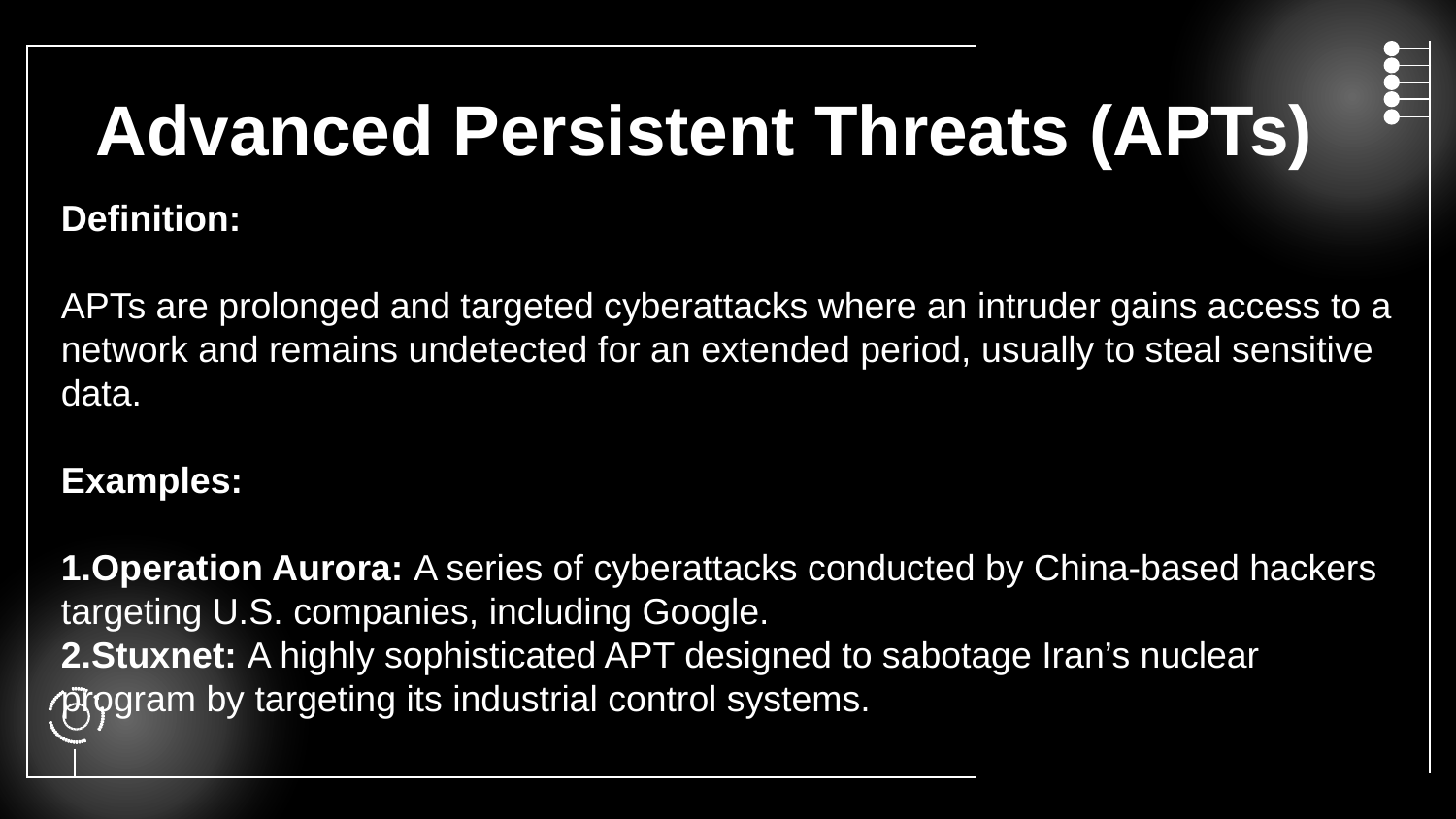

# Advanced Persistent Threats (APTs)
Definition:

APTs are prolonged and targeted cyberattacks where an intruder gains access to a network and remains undetected for an extended period, usually to steal sensitive data.

Examples:

1.Operation Aurora: A series of cyberattacks conducted by China-based hackers targeting U.S. companies, including Google.
2.Stuxnet: A highly sophisticated APT designed to sabotage Iran’s nuclear program by targeting its industrial control systems.